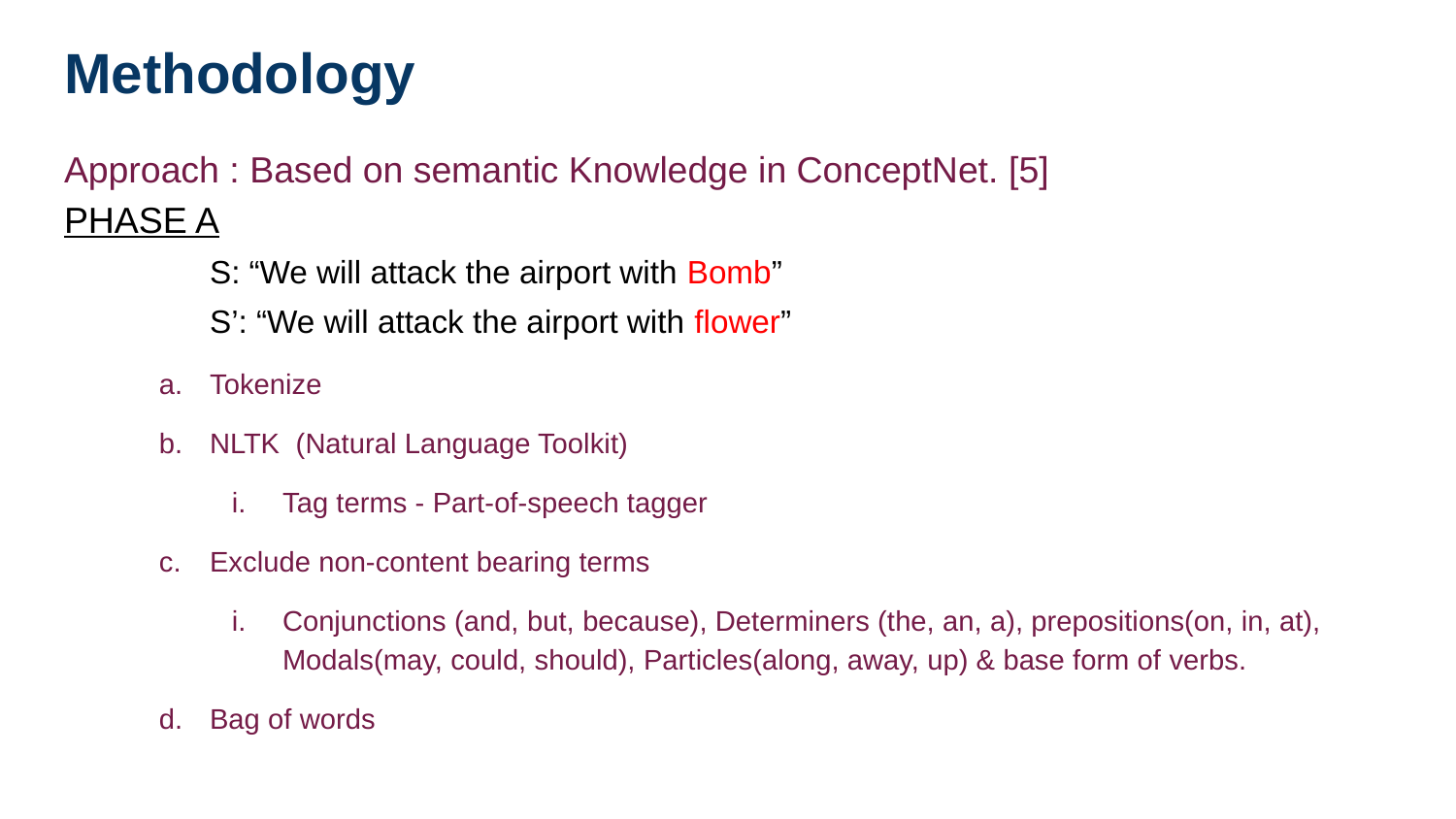

# Methodology
Approach : Based on semantic Knowledge in ConceptNet. [5]
PHASE A
	S: “We will attack the airport with Bomb”
	S’: “We will attack the airport with flower”
Tokenize
NLTK  (Natural Language Toolkit)
Tag terms - Part-of-speech tagger
Exclude non-content bearing terms
Conjunctions (and, but, because), Determiners (the, an, a), prepositions(on, in, at), Modals(may, could, should), Particles(along, away, up) & base form of verbs.
Bag of words

[5]S. Agarwal and A. Surekha. “Investigating the Application of Common-Sense Knowledge-Base for Identifying Term Obfuscation in Adversarial Communication”, 2017.